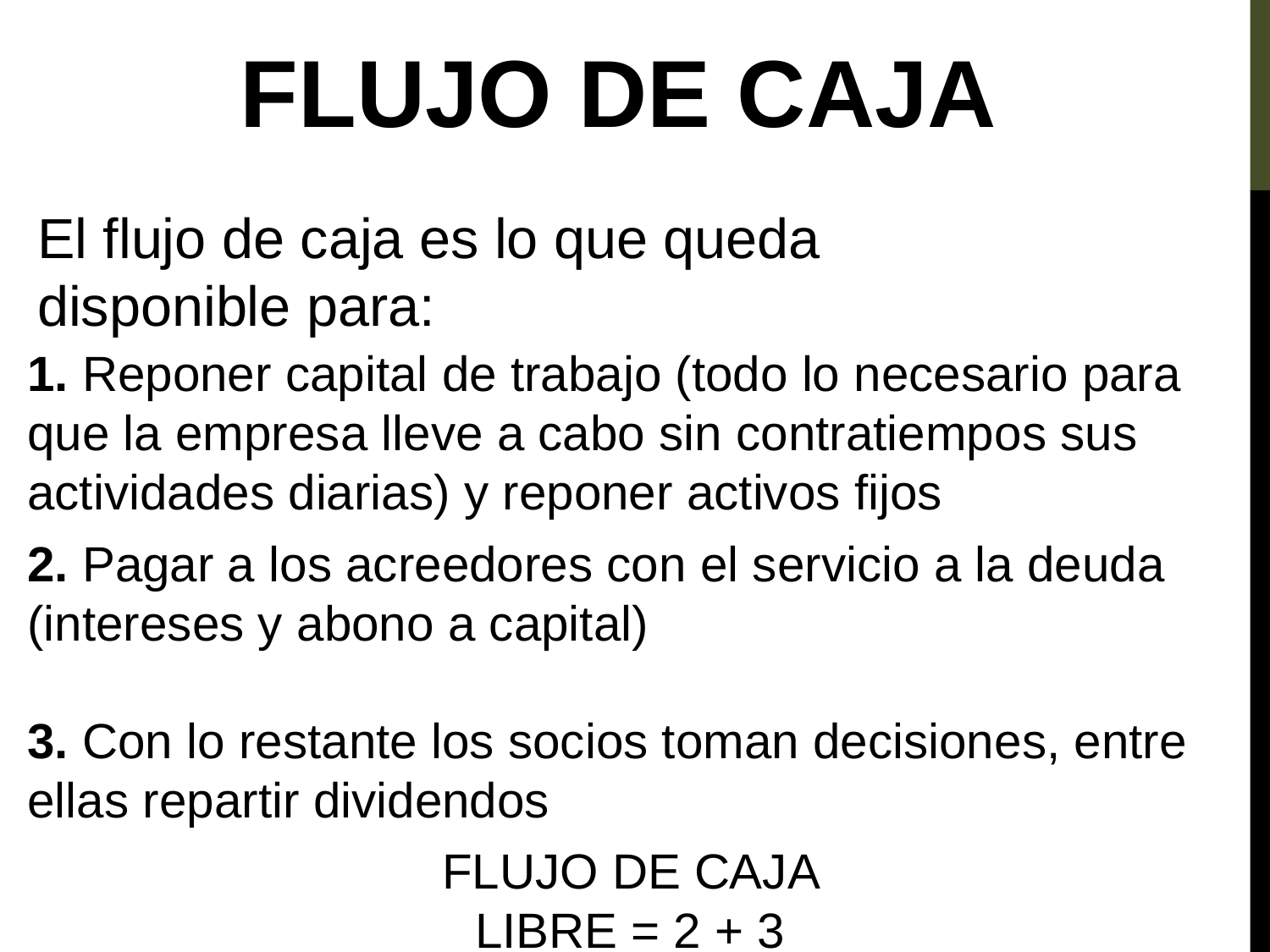

FLUJO DE CAJA
El flujo de caja es lo que queda disponible para:
1. Reponer capital de trabajo (todo lo necesario para que la empresa lleve a cabo sin contratiempos sus actividades diarias) y reponer activos fijos
2. Pagar a los acreedores con el servicio a la deuda (intereses y abono a capital)
3. Con lo restante los socios toman decisiones, entre ellas repartir dividendos
FLUJO DE CAJA LIBRE = 2 + 3